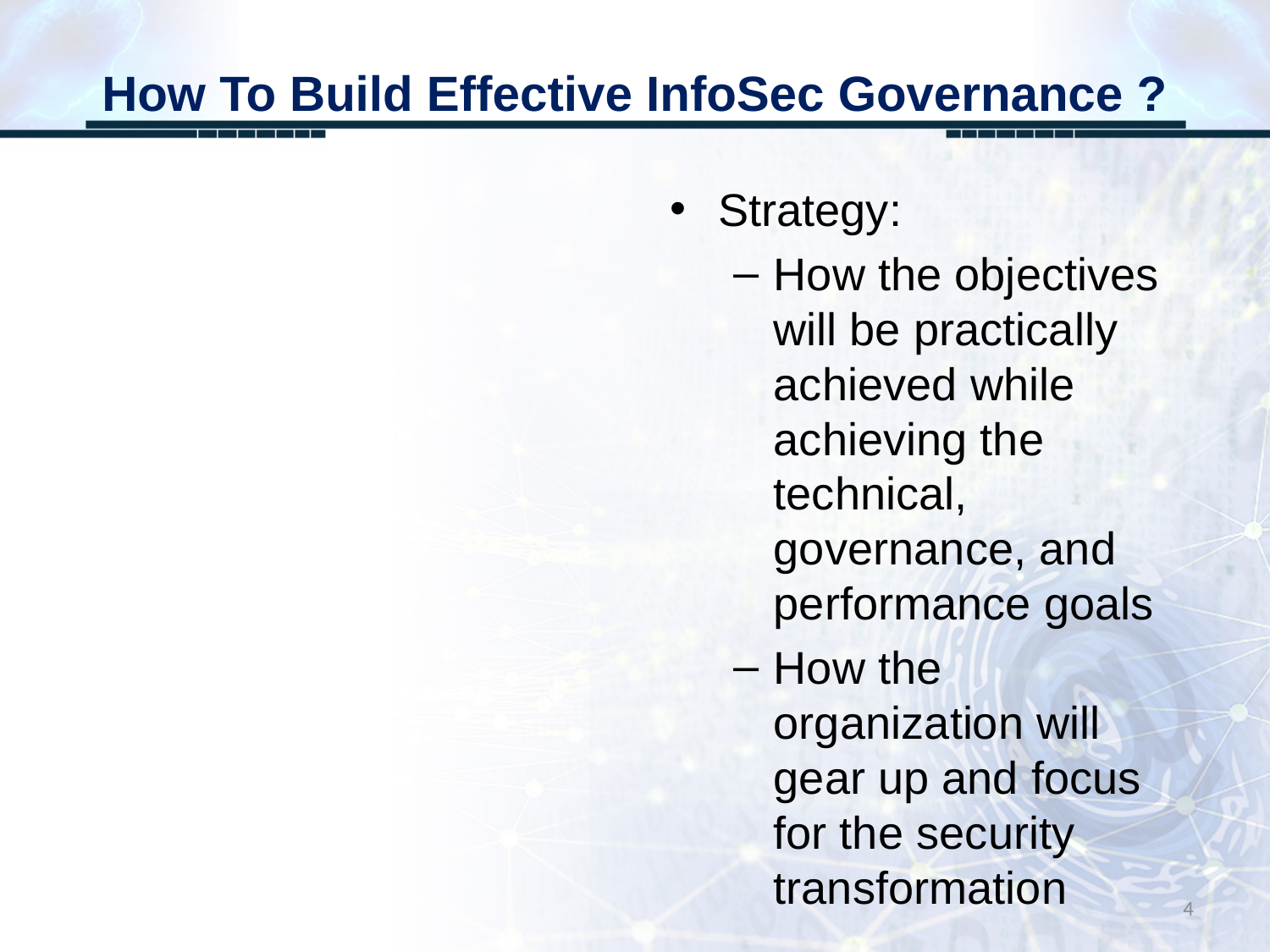

# How To Build Effective InfoSec Governance ?
Strategy:
How the objectives will be practically achieved while achieving the technical, governance, and performance goals
How the organization will gear up and focus for the security transformation

4